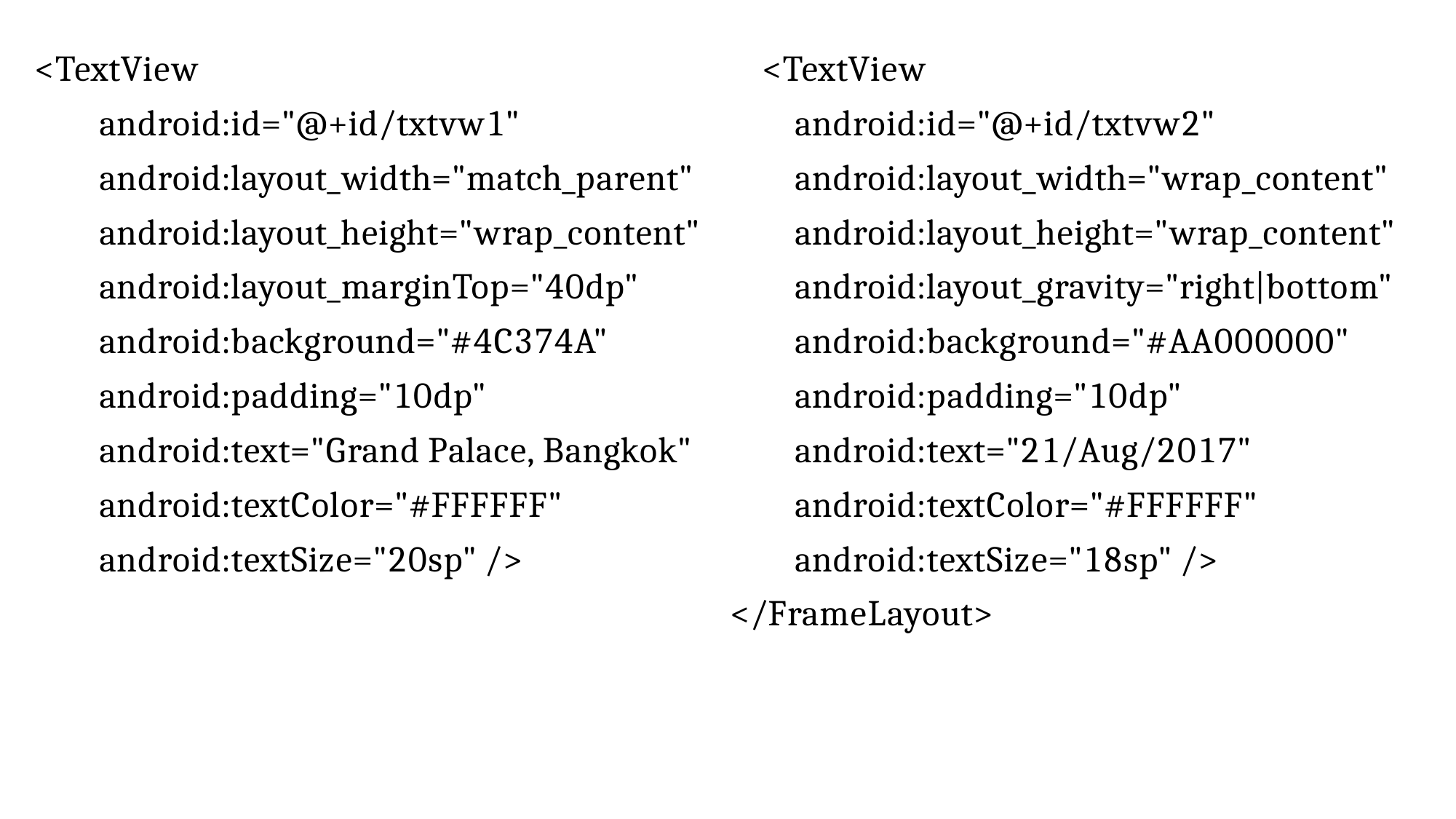

<TextView
        android:id="@+id/txtvw1"
        android:layout_width="match_parent"
        android:layout_height="wrap_content"
        android:layout_marginTop="40dp"
        android:background="#4C374A"
        android:padding="10dp"
        android:text="Grand Palace, Bangkok"
        android:textColor="#FFFFFF"
        android:textSize="20sp" />

    <TextView
        android:id="@+id/txtvw2"
        android:layout_width="wrap_content"
        android:layout_height="wrap_content"
        android:layout_gravity="right|bottom"
        android:background="#AA000000"
        android:padding="10dp"
        android:text="21/Aug/2017"
        android:textColor="#FFFFFF"
        android:textSize="18sp" />
</FrameLayout>